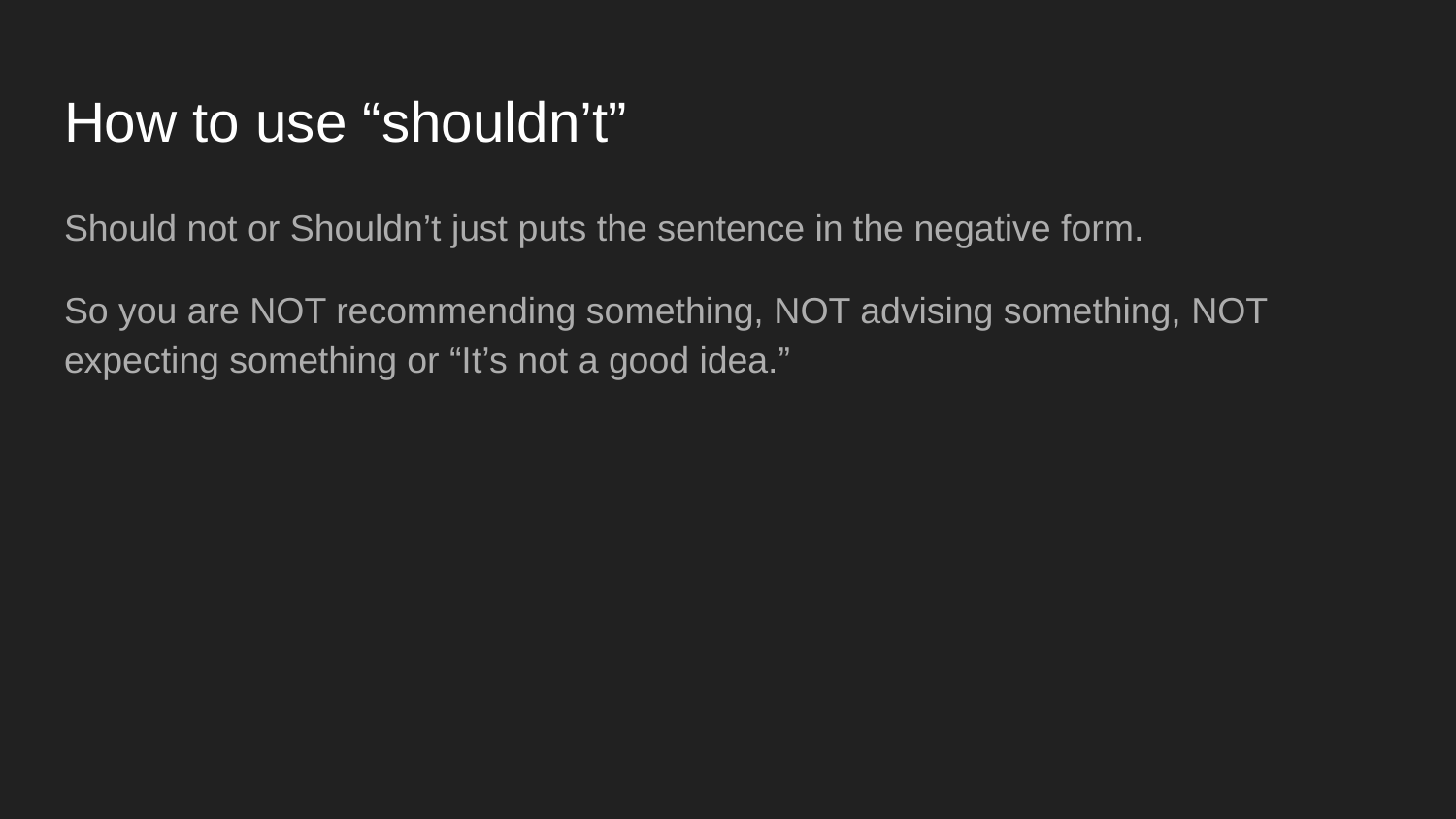

# How to use “shouldn’t”
Should not or Shouldn’t just puts the sentence in the negative form.
So you are NOT recommending something, NOT advising something, NOT expecting something or “It’s not a good idea.”